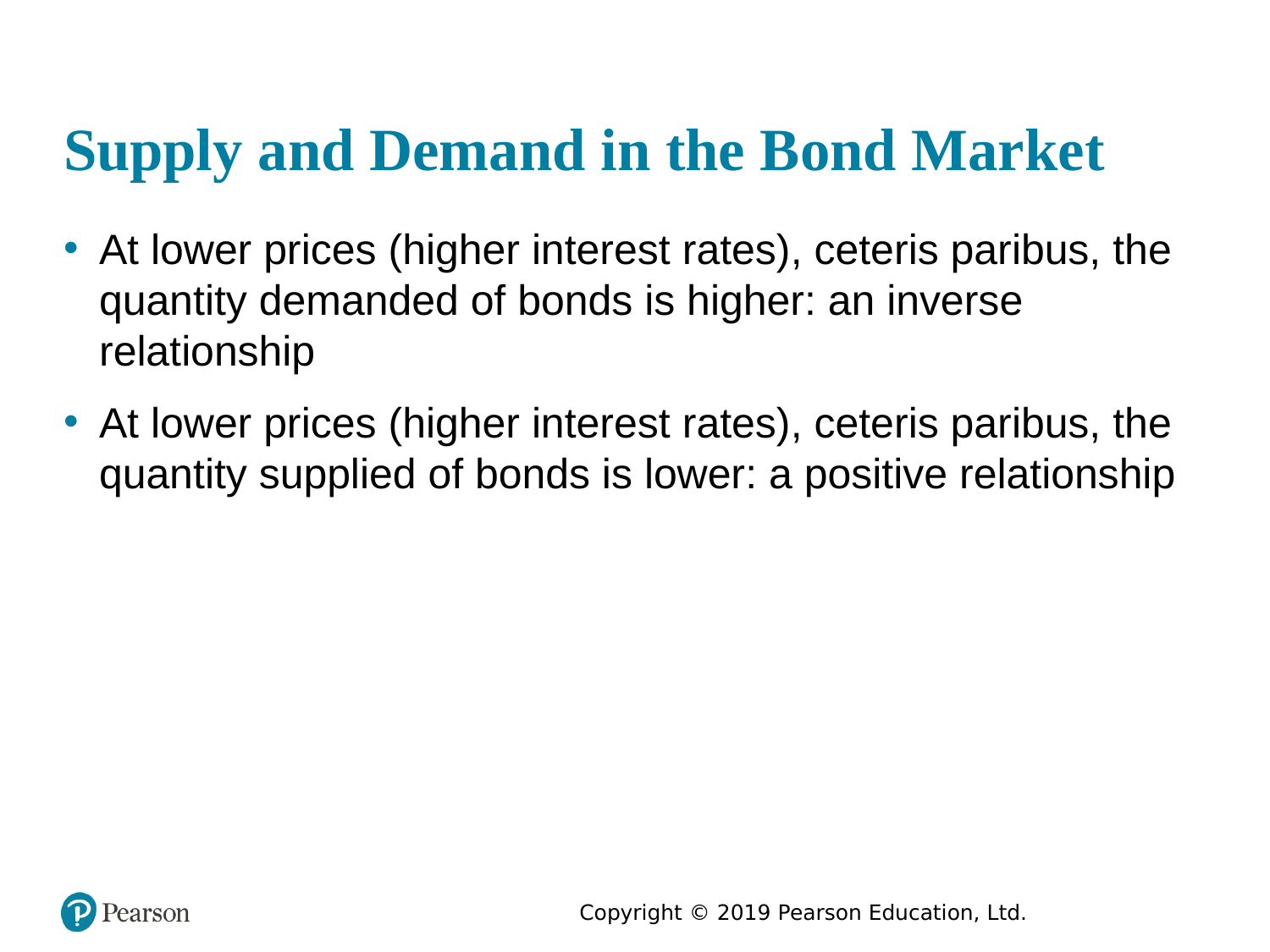

# Supply and Demand in the Bond Market
At lower prices (higher interest rates), ceteris paribus, the quantity demanded of bonds is higher: an inverse relationship
At lower prices (higher interest rates), ceteris paribus, the quantity supplied of bonds is lower: a positive relationship